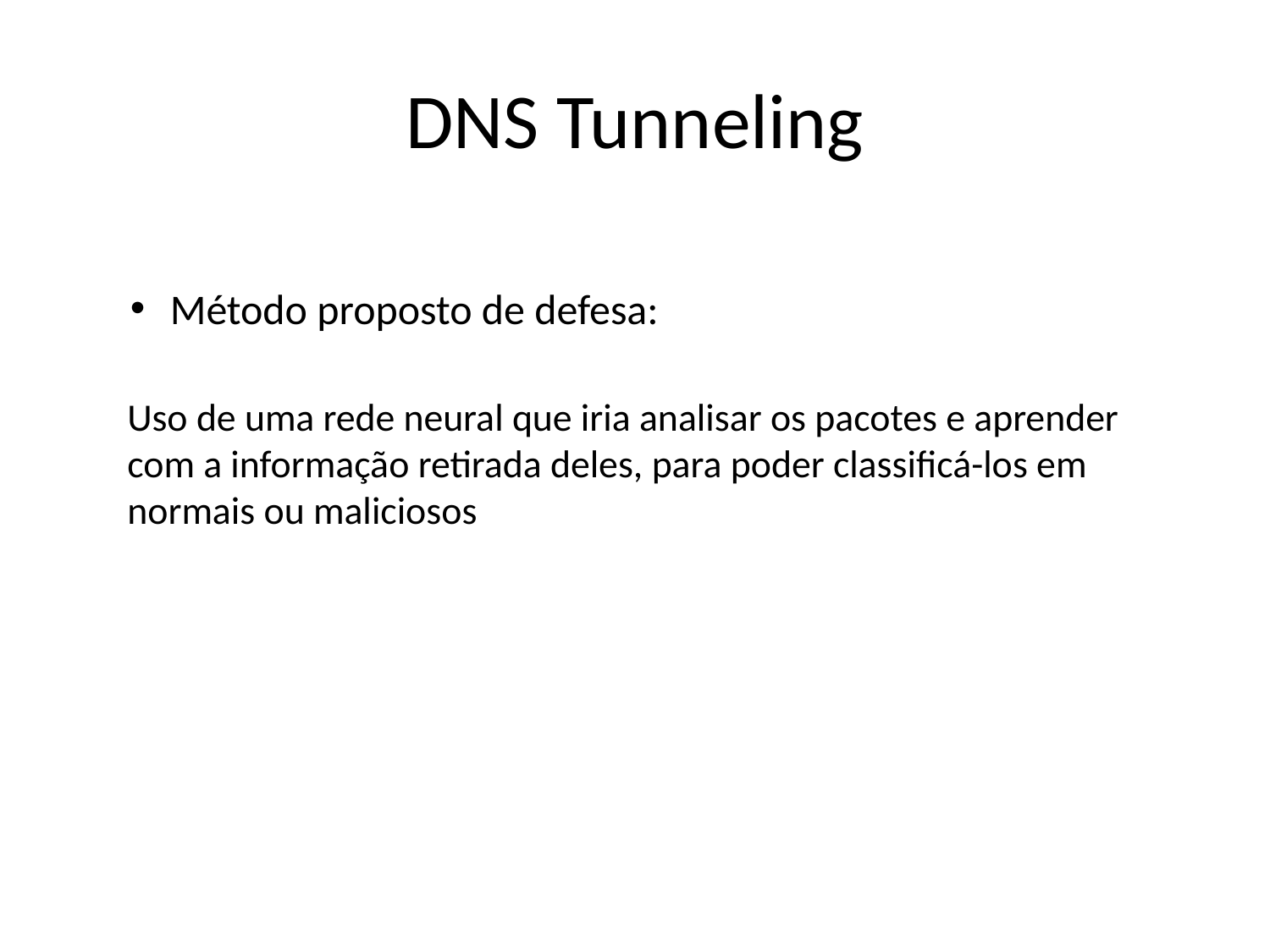

# DNS Tunneling
Método proposto de defesa:
Uso de uma rede neural que iria analisar os pacotes e aprender com a informação retirada deles, para poder classificá-los em normais ou maliciosos